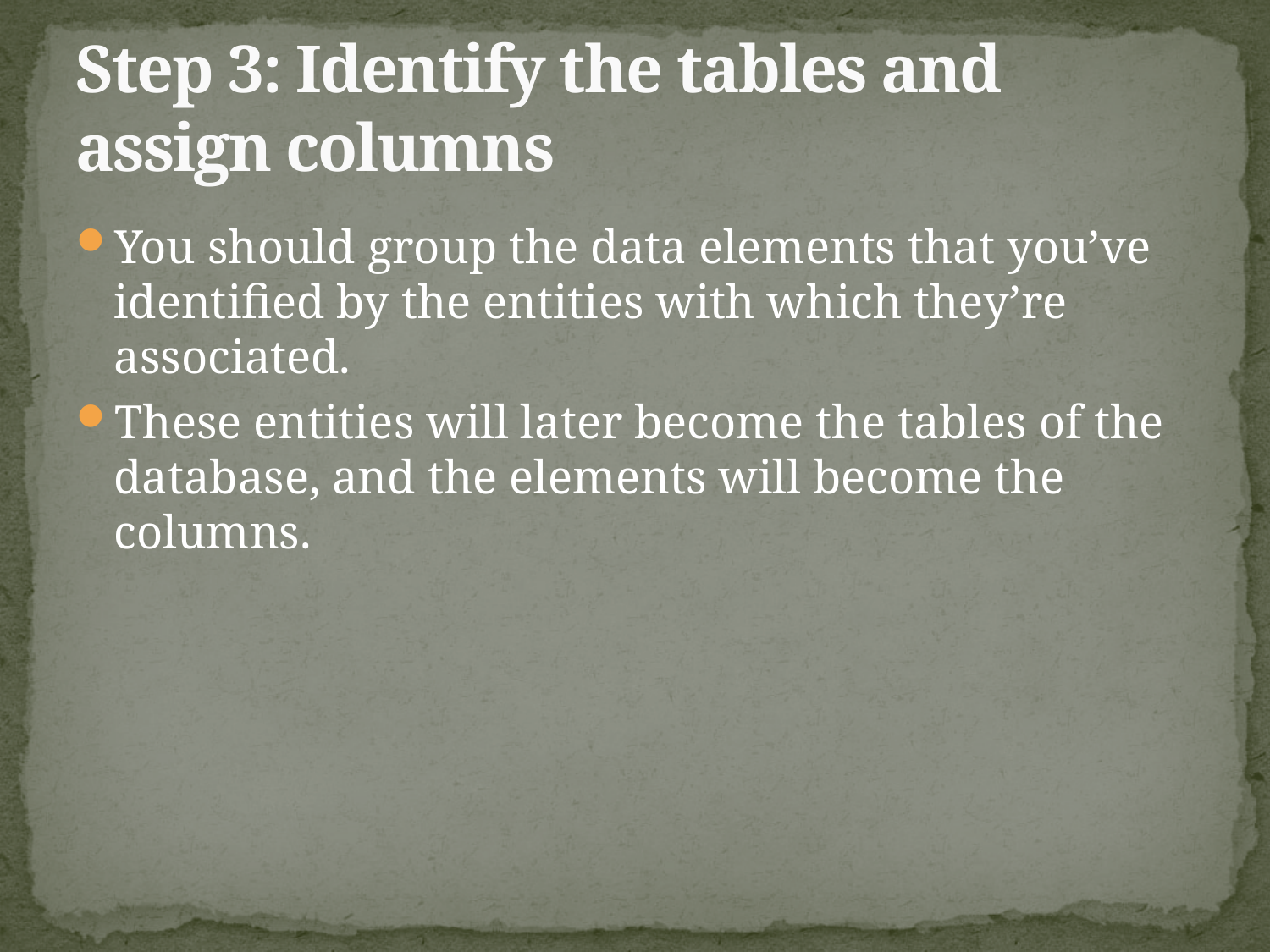

# Step 3: Identify the tables and assign columns
You should group the data elements that you’ve identified by the entities with which they’re associated.
These entities will later become the tables of the database, and the elements will become the columns.